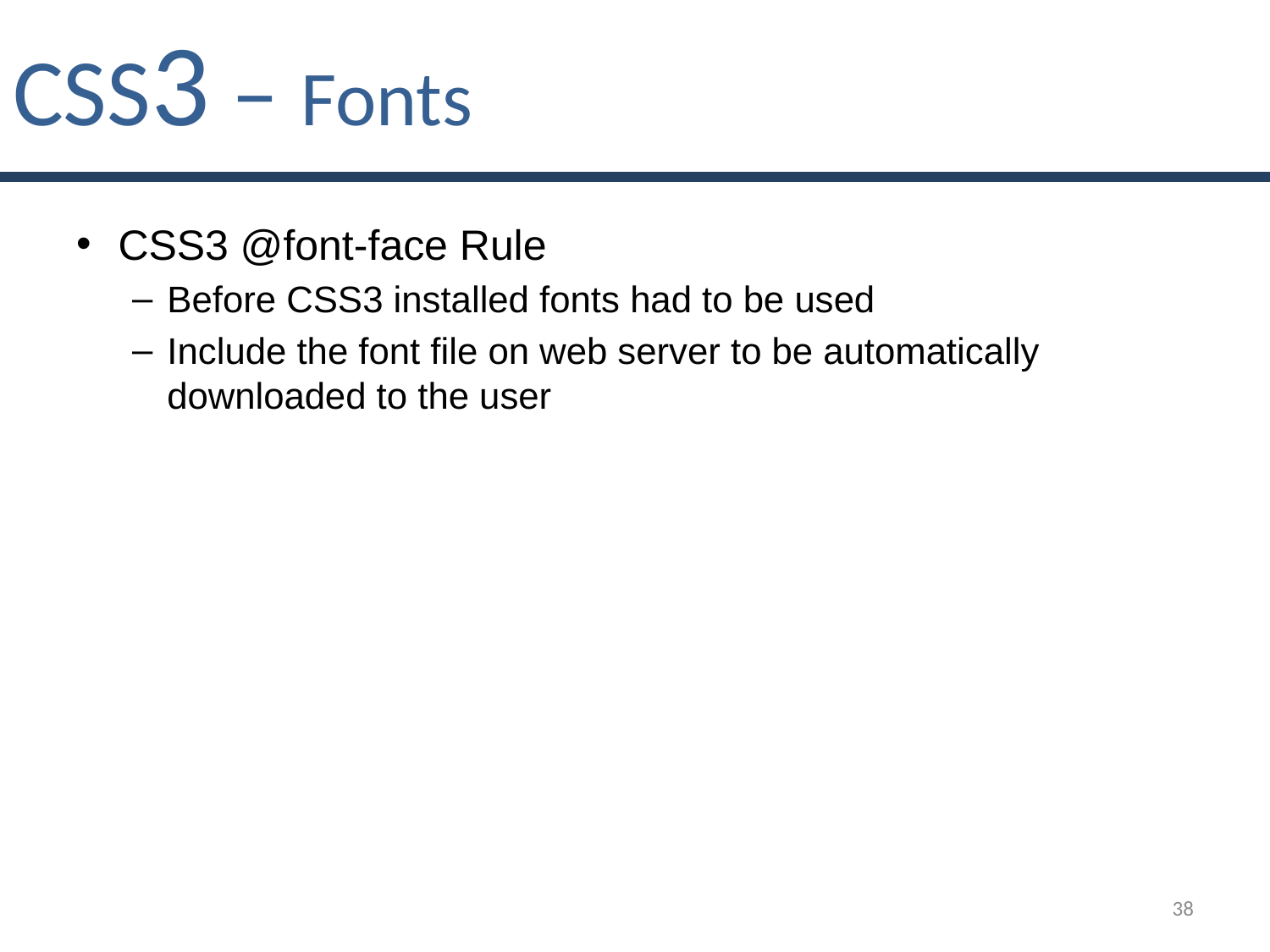

# CSS3 – Fonts

CSS3 @font-face Rule
Before CSS3 installed fonts had to be used
Include the font file on web server to be automatically downloaded to the user
38